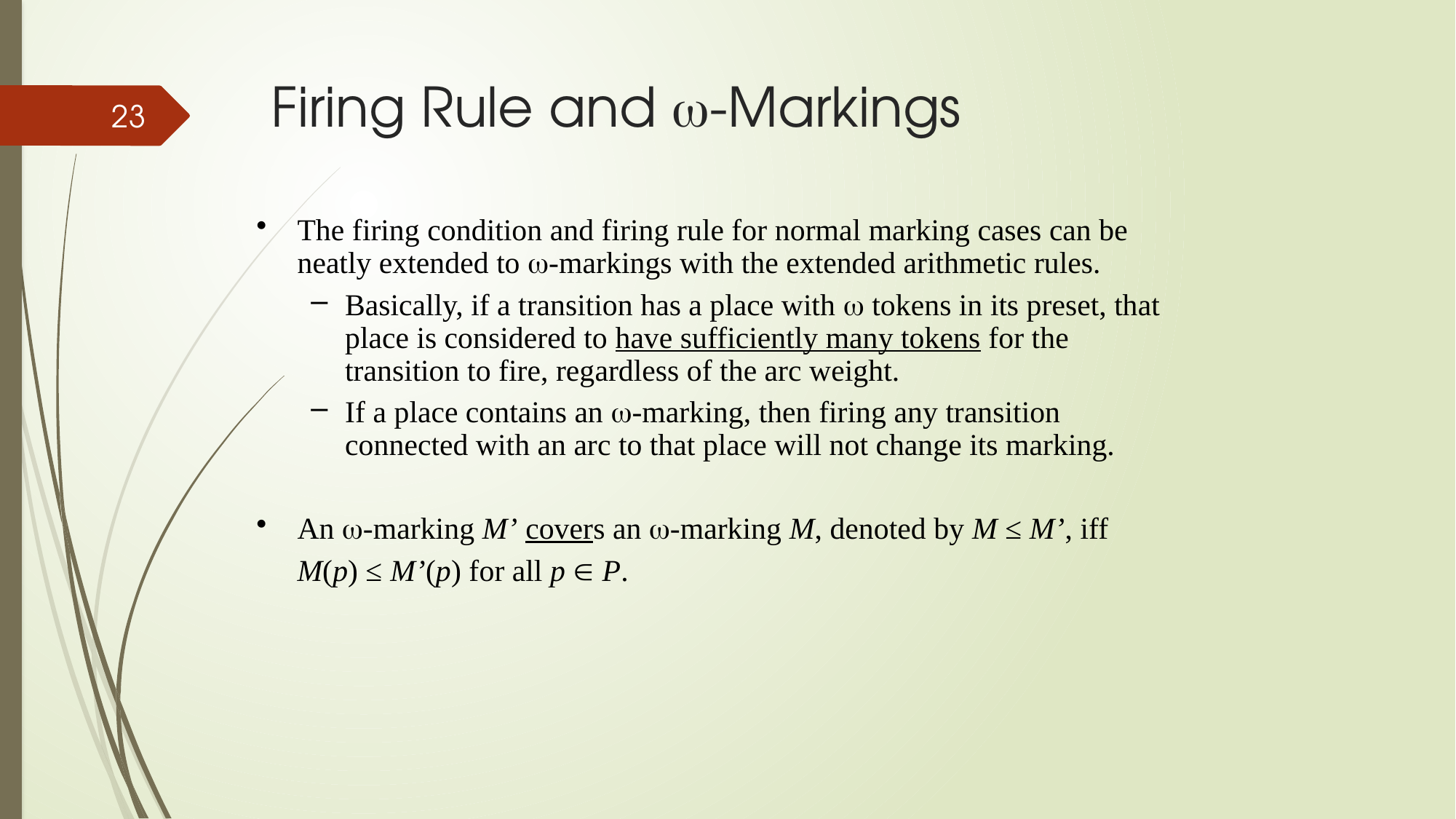

# Firing Rule and ω-Markings
23
The firing condition and firing rule for normal marking cases can be neatly extended to ω-markings with the extended arithmetic rules.
Basically, if a transition has a place with ω tokens in its preset, that place is considered to have sufficiently many tokens for the transition to fire, regardless of the arc weight.
If a place contains an ω-marking, then firing any transition connected with an arc to that place will not change its marking.

An ω-marking M’ covers an ω-marking M, denoted by M ≤ M’, iff
	M(p) ≤ M’(p) for all p ∈ P.